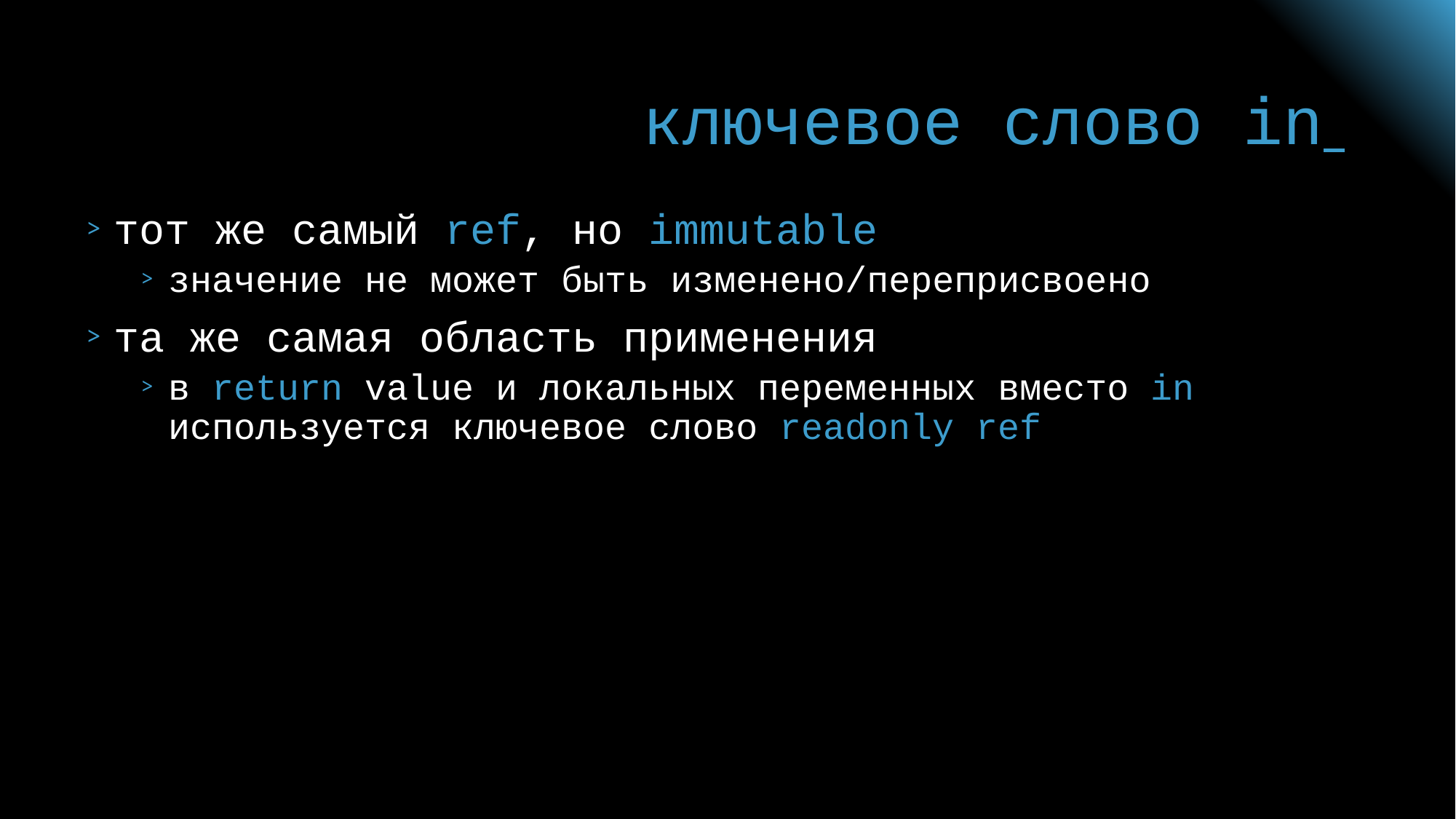

# ключевое слово in
тот же самый ref, но immutable
значение не может быть изменено/переприсвоено
та же самая область применения
в return value и локальных переменных вместо in используется ключевое слово readonly ref